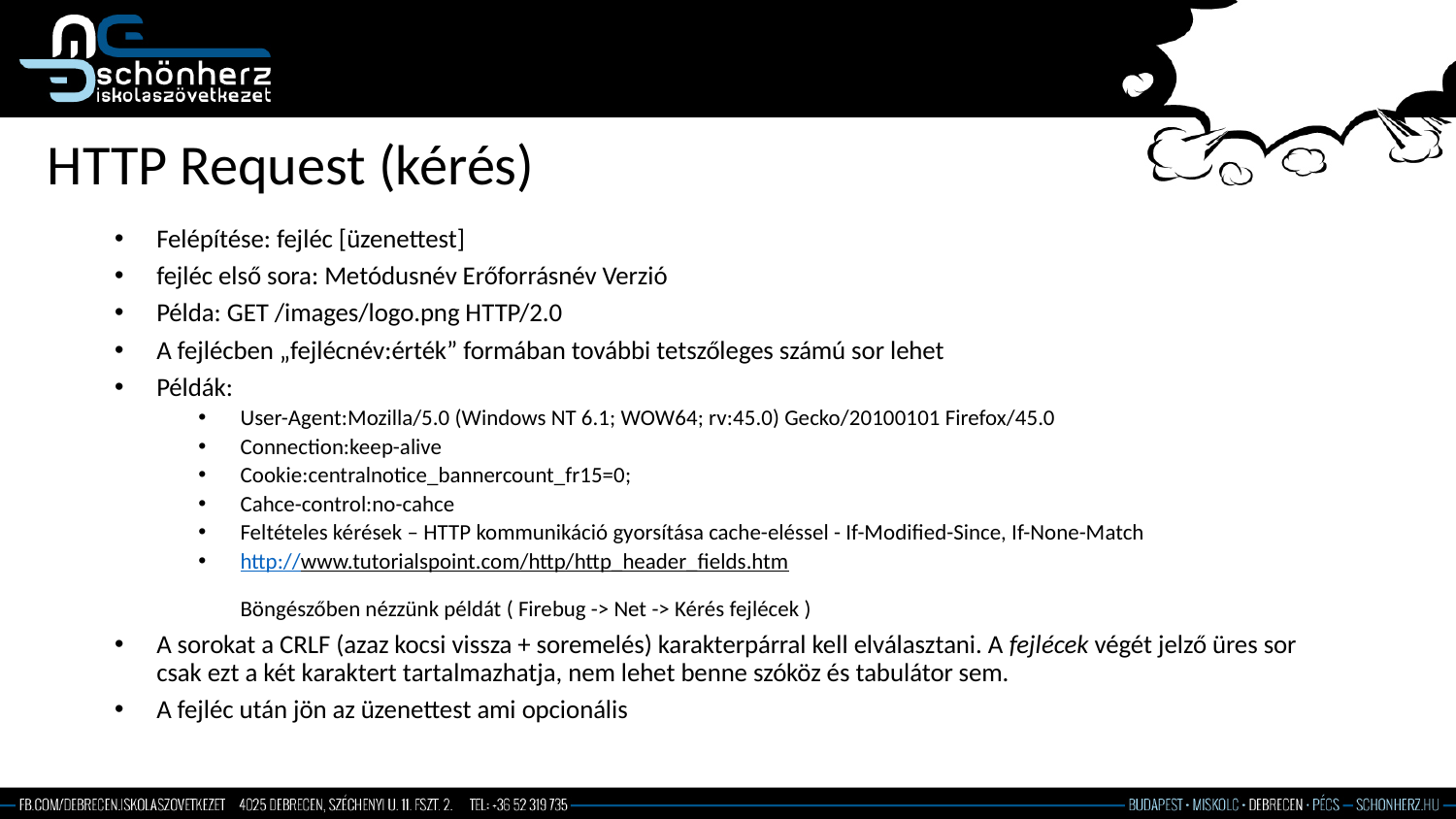

# HTTP Request (kérés)
Felépítése: fejléc [üzenettest]
fejléc első sora: Metódusnév Erőforrásnév Verzió
Példa: GET /images/logo.png HTTP/2.0
A fejlécben „fejlécnév:érték” formában további tetszőleges számú sor lehet
Példák:
User-Agent:Mozilla/5.0 (Windows NT 6.1; WOW64; rv:45.0) Gecko/20100101 Firefox/45.0
Connection:keep-alive
Cookie:centralnotice_bannercount_fr15=0;
Cahce-control:no-cahce
Feltételes kérések – HTTP kommunikáció gyorsítása cache-eléssel - If-Modified-Since, If-None-Match
http://www.tutorialspoint.com/http/http_header_fields.htm
Böngészőben nézzünk példát ( Firebug -> Net -> Kérés fejlécek )
A sorokat a CRLF (azaz kocsi vissza + soremelés) karakterpárral kell elválasztani. A fejlécek végét jelző üres sor csak ezt a két karaktert tartalmazhatja, nem lehet benne szóköz és tabulátor sem.
A fejléc után jön az üzenettest ami opcionális